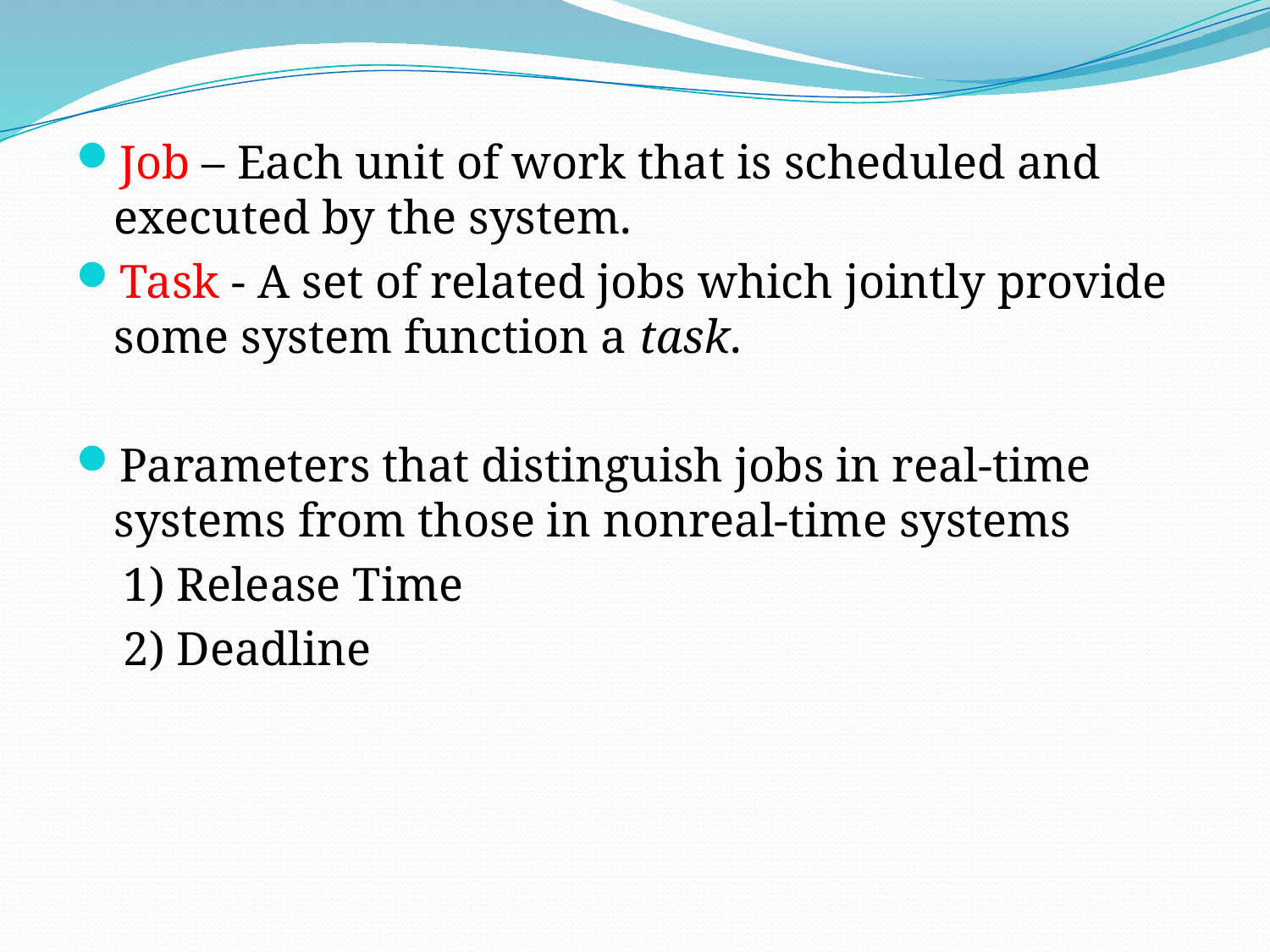

Job – Each unit of work that is scheduled and executed by the system.
Task - A set of related jobs which jointly provide some system function a task.

Parameters that distinguish jobs in real-time systems from those in nonreal-time systems
    1) Release Time
    2) Deadline